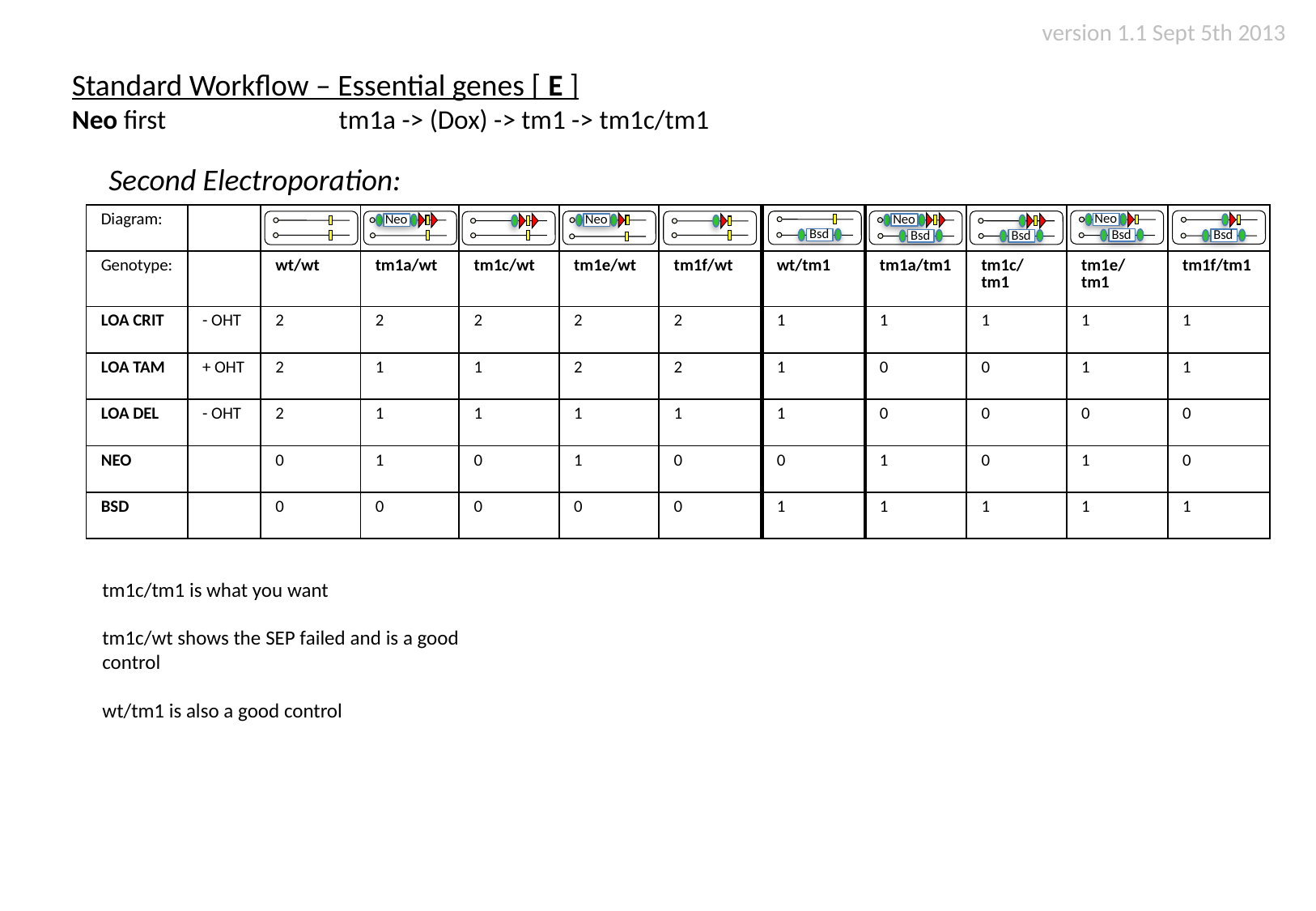

version 1.1 Sept 5th 2013
Standard Workflow – Essential genes [ E ]
Neo first		    tm1a -> (Dox) -> tm1 -> tm1c/tm1
Second Electroporation:
Neo

Bsd

Neo

Bsd

Neo

Neo

| Diagram: |  |  |  |  |  |  |  |  |  |  |  |
| --- | --- | --- | --- | --- | --- | --- | --- | --- | --- | --- | --- |
| Genotype: |  | wt/wt | tm1a/wt | tm1c/wt | tm1e/wt | tm1f/wt | wt/tm1 | tm1a/tm1 | tm1c/tm1 | tm1e/tm1 | tm1f/tm1 |
| LOA CRIT | - OHT | 2 | 2 | 2 | 2 | 2 | 1 | 1 | 1 | 1 | 1 |
| LOA TAM | + OHT | 2 | 1 | 1 | 2 | 2 | 1 | 0 | 0 | 1 | 1 |
| LOA DEL | - OHT | 2 | 1 | 1 | 1 | 1 | 1 | 0 | 0 | 0 | 0 |
| NEO |  | 0 | 1 | 0 | 1 | 0 | 0 | 1 | 0 | 1 | 0 |
| BSD |  | 0 | 0 | 0 | 0 | 0 | 1 | 1 | 1 | 1 | 1 |

Bsd

Bsd

Bsd

tm1c/tm1 is what you want

tm1c/wt shows the SEP failed and is a good control

wt/tm1 is also a good control